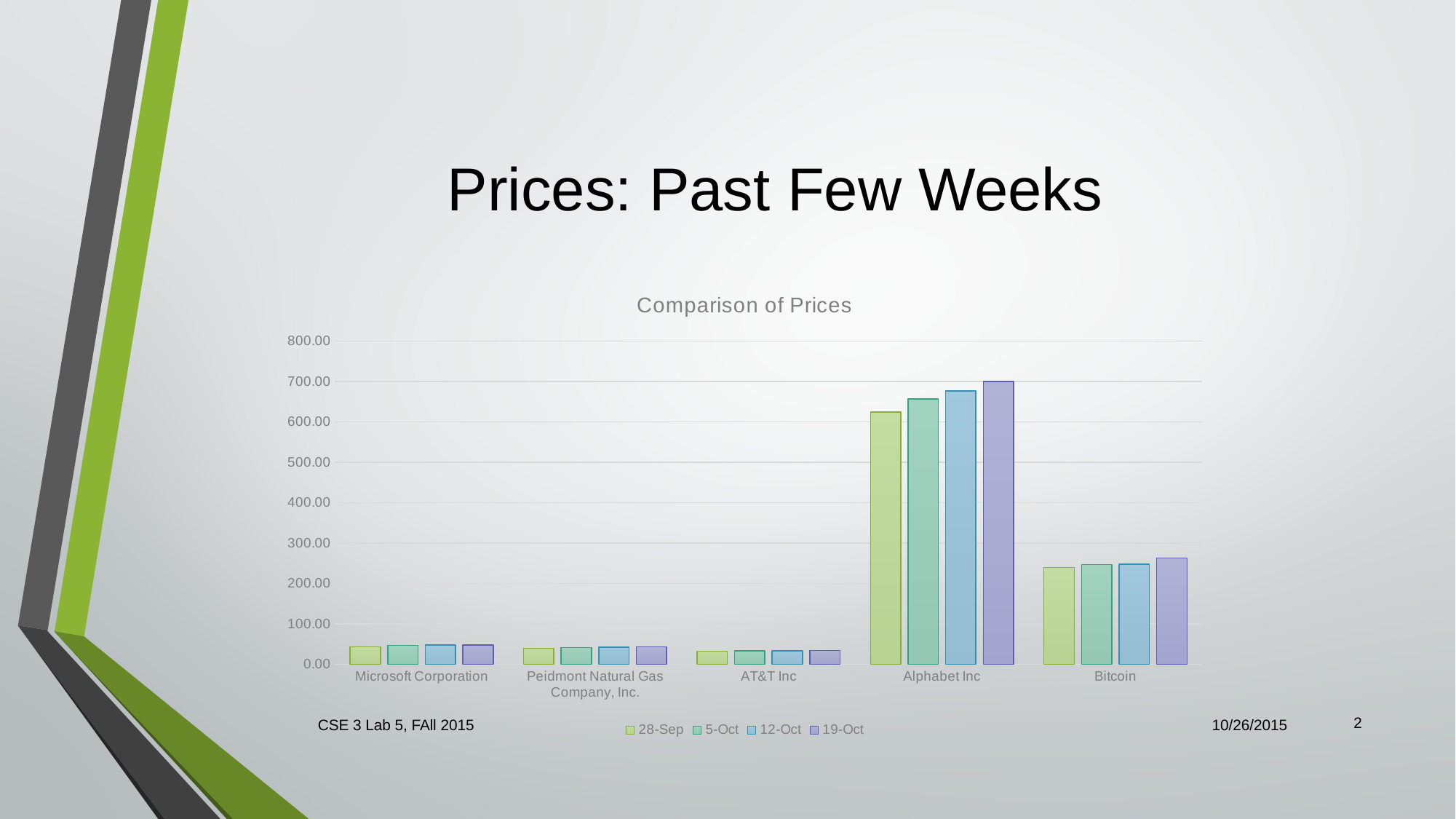

# Prices: Past Few Weeks

### Chart: Comparison of Prices

| Category | 28-Sep | 5-Oct | 12-Oct | 19-Oct |
|---|---|---|---|---|
| Microsoft Corporation | 43.29 | 46.63 | 47.0 | 47.62 |
| Peidmont Natural Gas Company, Inc. | 39.26 | 41.0 | 41.56 | 42.52 |
| AT&T Inc | 31.9 | 33.43 | 33.3 | 33.63 |
| Alphabet Inc | 624.25 | 656.99 | 676.43 | 699.95 |
| Bitcoin | 239.34 | 246.42 | 247.49 | 262.76 |
2
CSE 3 Lab 5, FAll 2015
10/26/2015